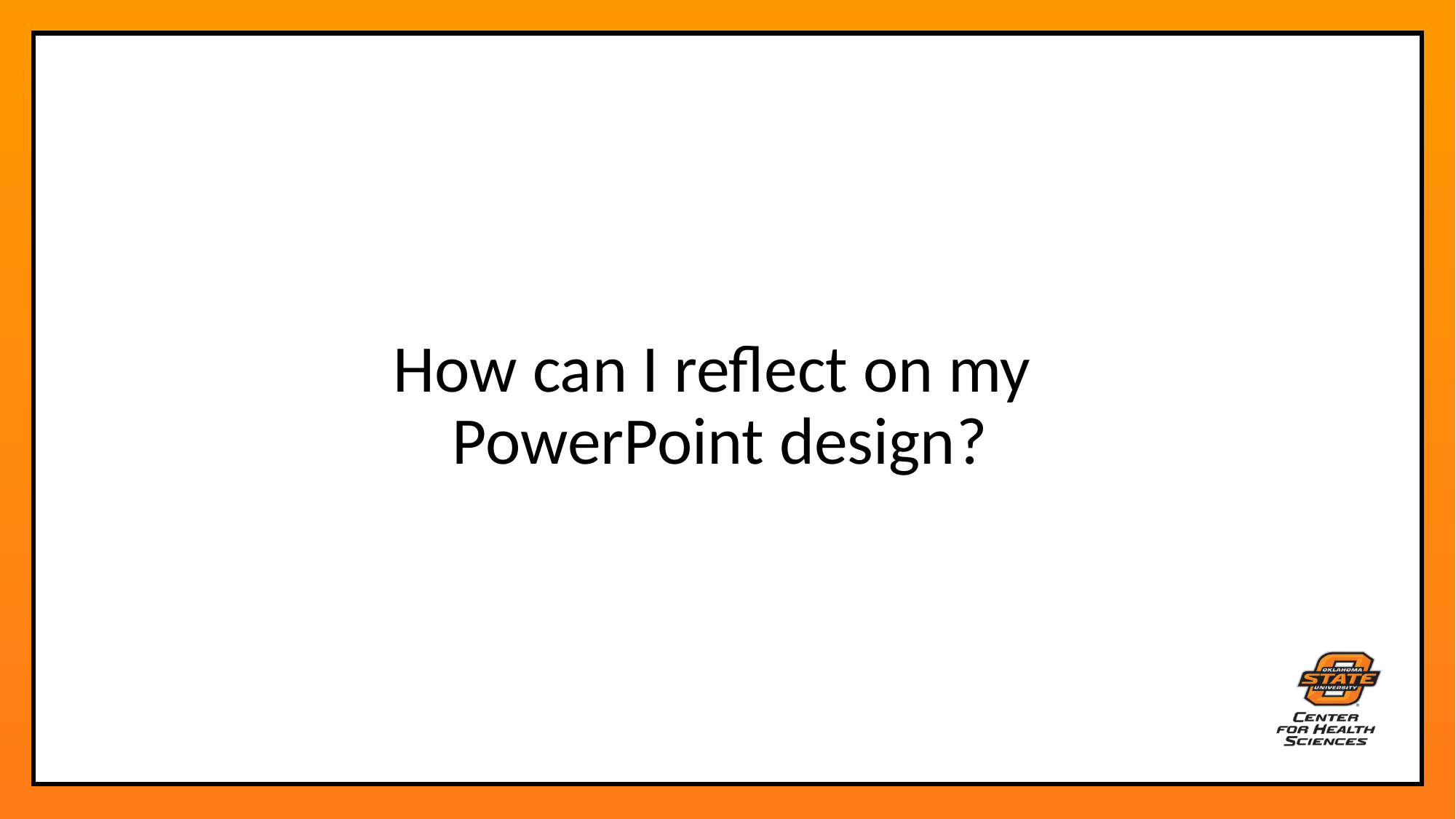

# How can I reflect on my PowerPoint design?